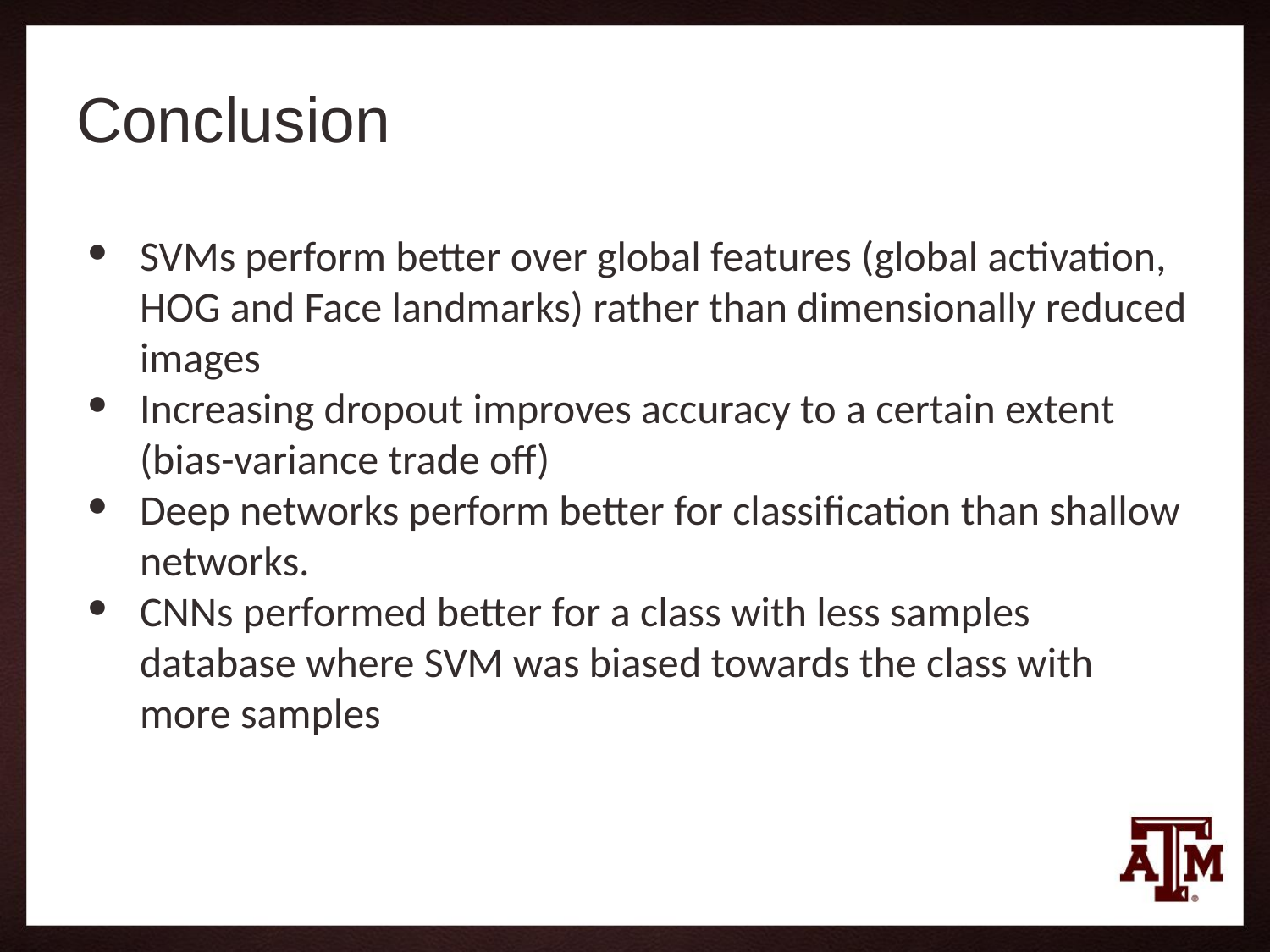

# Conclusion
SVMs perform better over global features (global activation, HOG and Face landmarks) rather than dimensionally reduced images
Increasing dropout improves accuracy to a certain extent (bias-variance trade off)
Deep networks perform better for classification than shallow networks.
CNNs performed better for a class with less samples database where SVM was biased towards the class with more samples